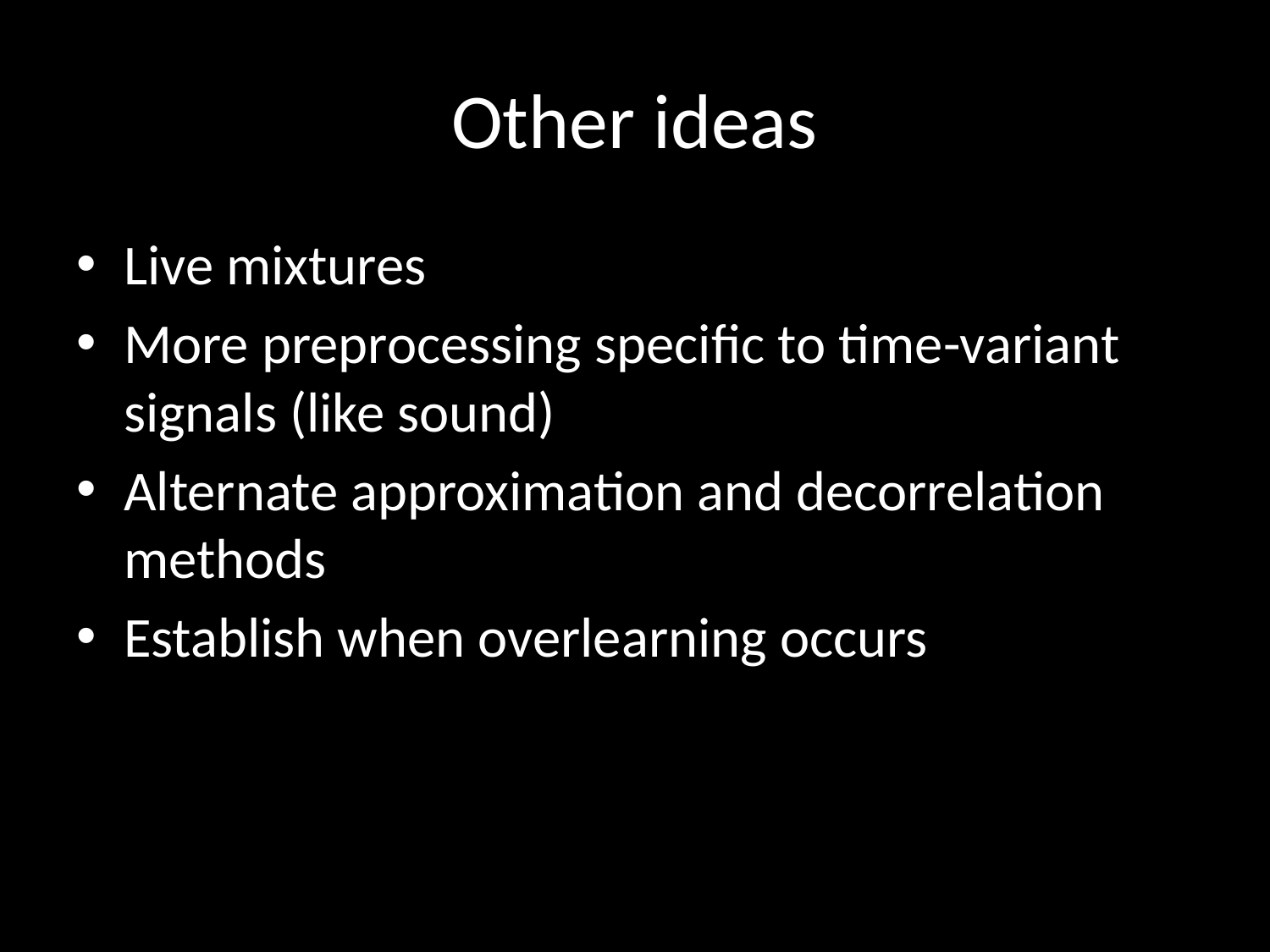

# Other ideas
Live mixtures
More preprocessing specific to time-variant signals (like sound)
Alternate approximation and decorrelation methods
Establish when overlearning occurs